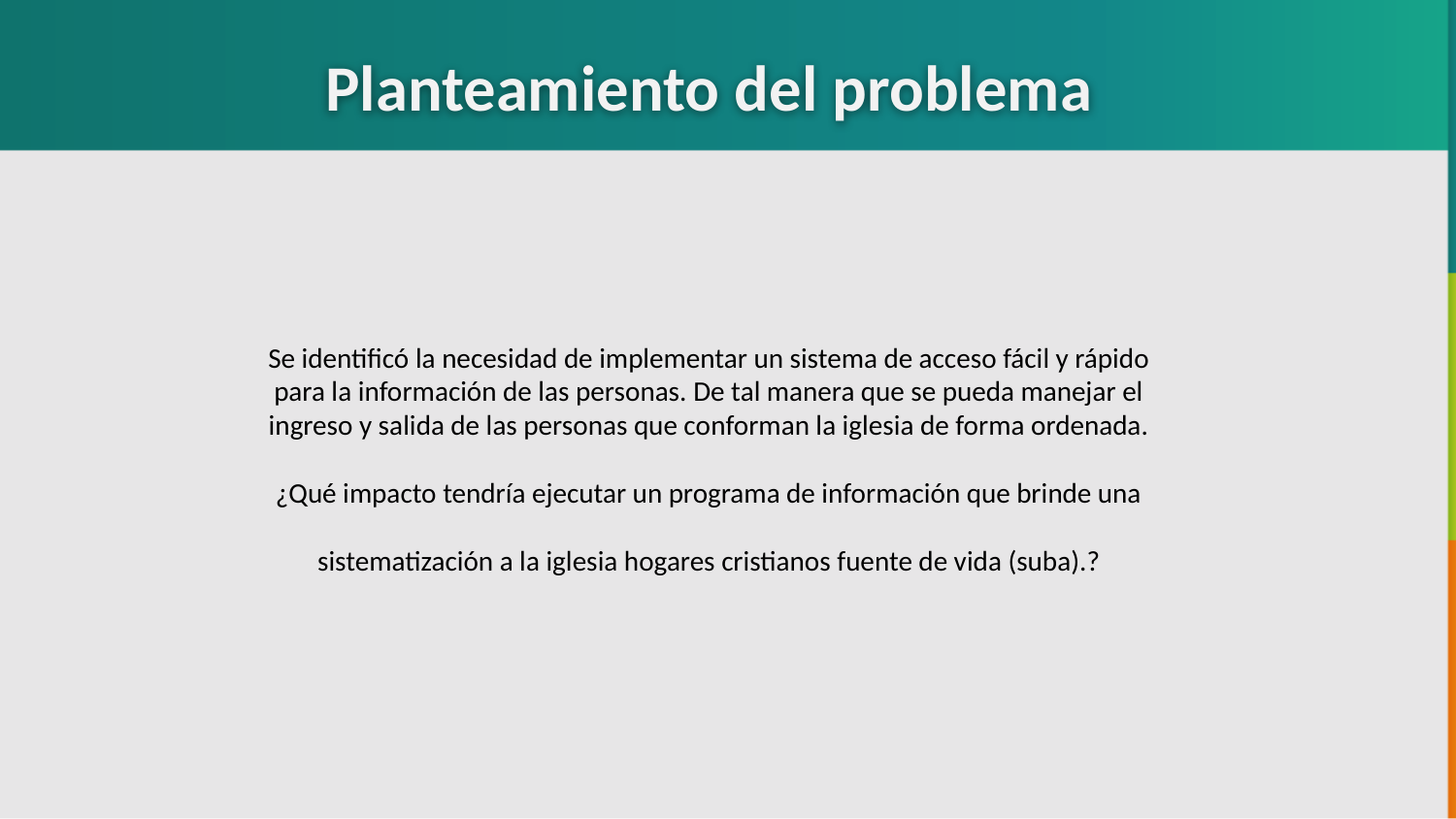

Planteamiento del problema

Se identificó la necesidad de implementar un sistema de acceso fácil y rápido
para la información de las personas. De tal manera que se pueda manejar el
ingreso y salida de las personas que conforman la iglesia de forma ordenada.

¿Qué impacto tendría ejecutar un programa de información que brinde una

sistematización a la iglesia hogares cristianos fuente de vida (suba).?